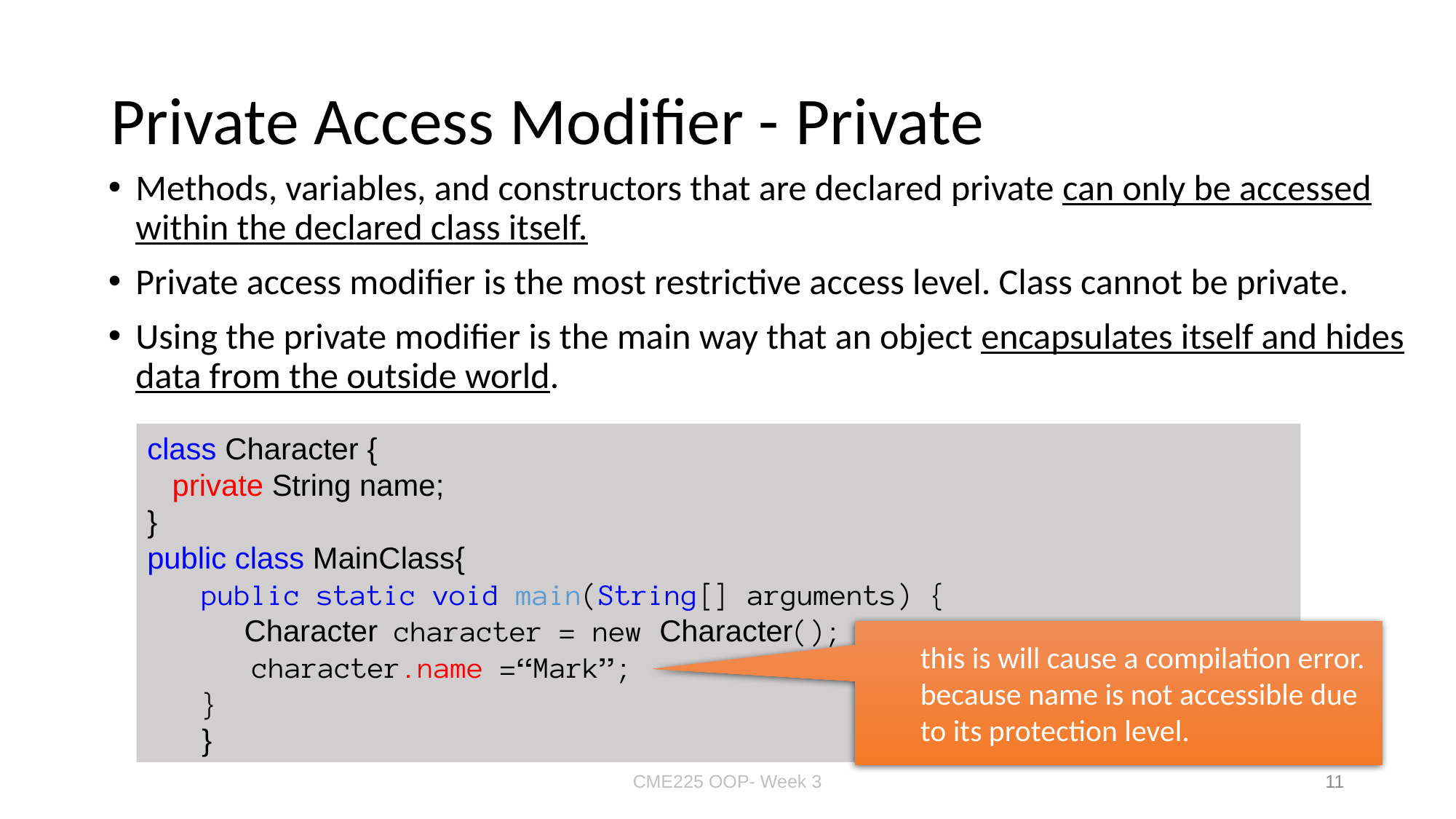

# Private Access Modifier - Private
Methods, variables, and constructors that are declared private can only be accessed within the declared class itself.
Private access modifier is the most restrictive access level. Class cannot be private.
Using the private modifier is the main way that an object encapsulates itself and hides data from the outside world.
class Character {
   private String name;
}
public class MainClass{
public static void main(String[] arguments) {
	 Character character = new Character();
	 character.name =“Mark”;
}
}
this is will cause a compilation error.
because name is not accessible due to its protection level.
CME225 OOP- Week 3
11